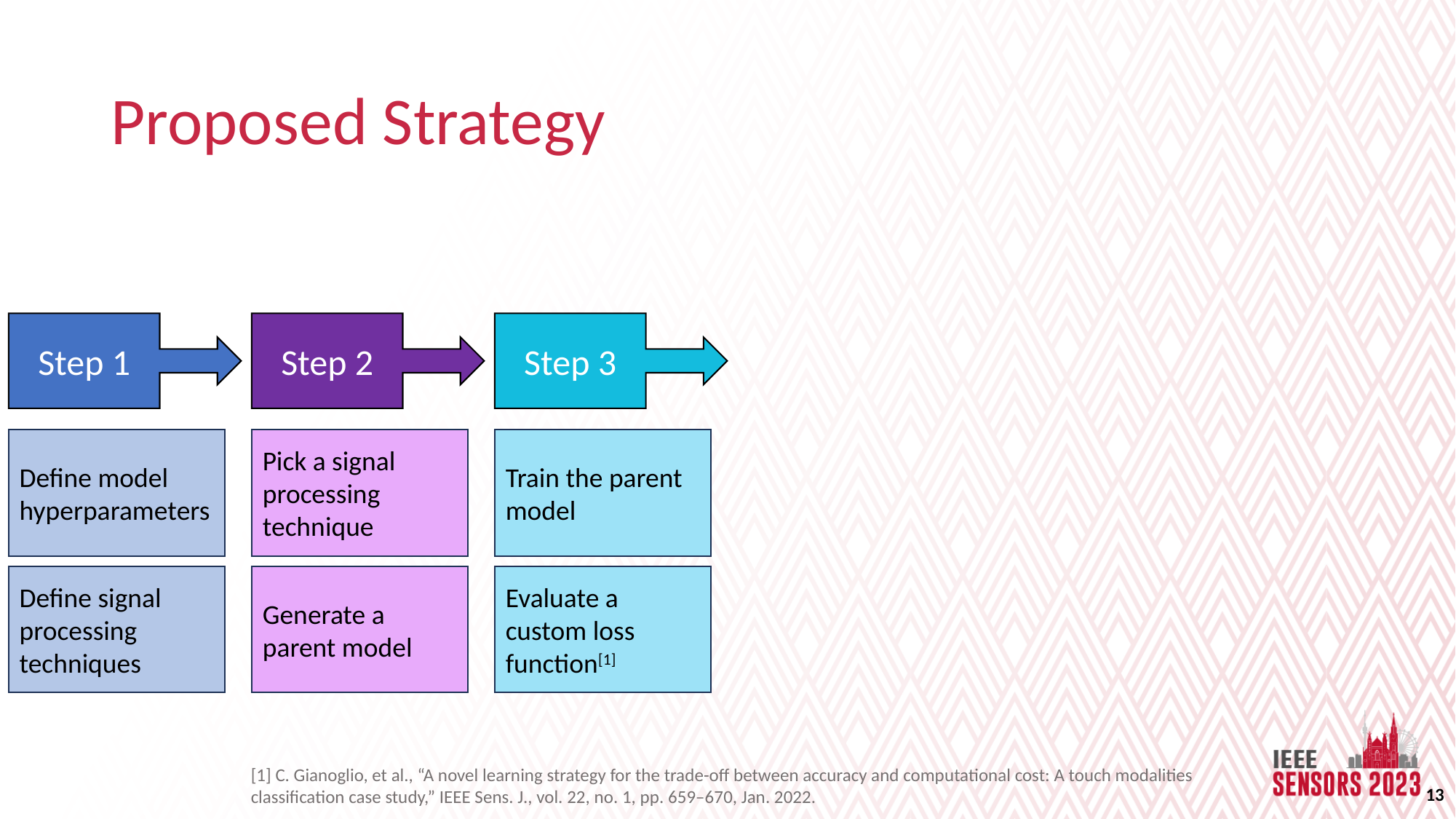

# Proposed Strategy
Step 1
Step 2
Step 3
Define model hyperparameters
Pick a signal processing technique
Train the parent model
Define signal processing techniques
Generate a parent model
Evaluate a custom loss function[1]
[1] C. Gianoglio, et al., “A novel learning strategy for the trade-off between accuracy and computational cost: A touch modalities classification case study,” IEEE Sens. J., vol. 22, no. 1, pp. 659–670, Jan. 2022.
13